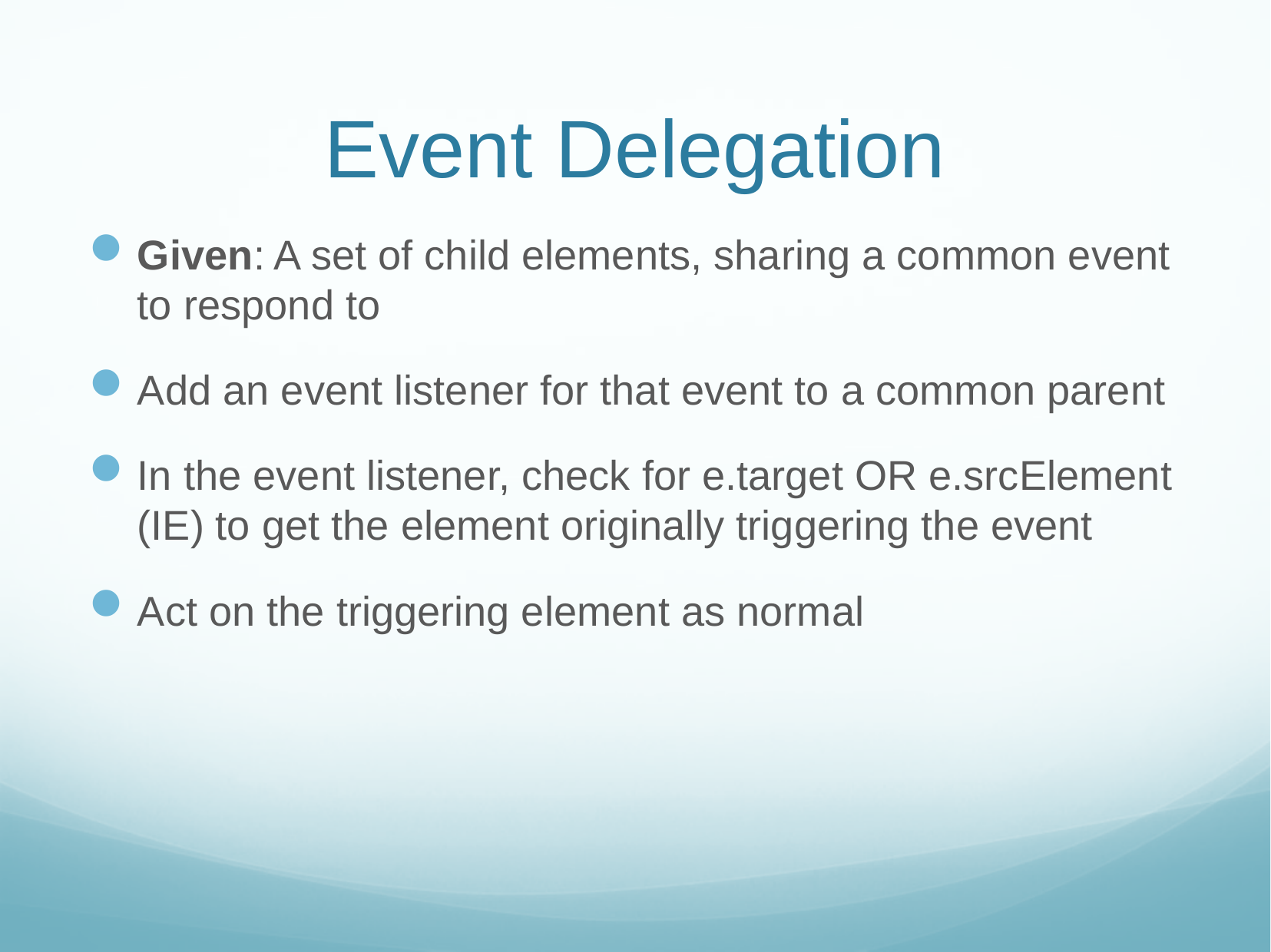

# Event Delegation
Given: A set of child elements, sharing a common event to respond to
Add an event listener for that event to a common parent
In the event listener, check for e.target OR e.srcElement (IE) to get the element originally triggering the event
Act on the triggering element as normal